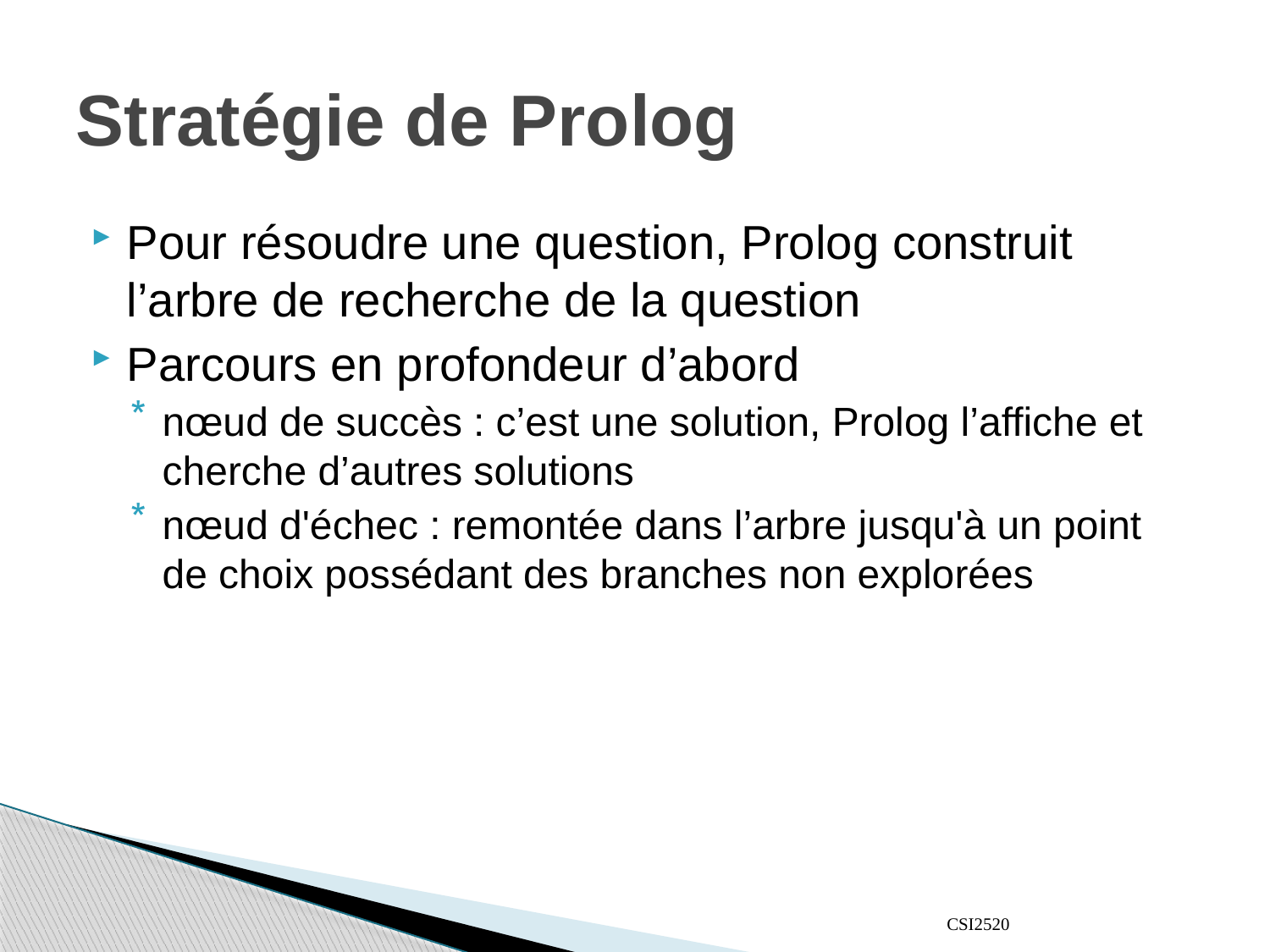

# Stratégie de Prolog
Pour résoudre une question, Prolog construit l’arbre de recherche de la question
Parcours en profondeur d’abord
nœud de succès : c’est une solution, Prolog l’affiche et cherche d’autres solutions
nœud d'échec : remontée dans l’arbre jusqu'à un point de choix possédant des branches non explorées
CSI2520